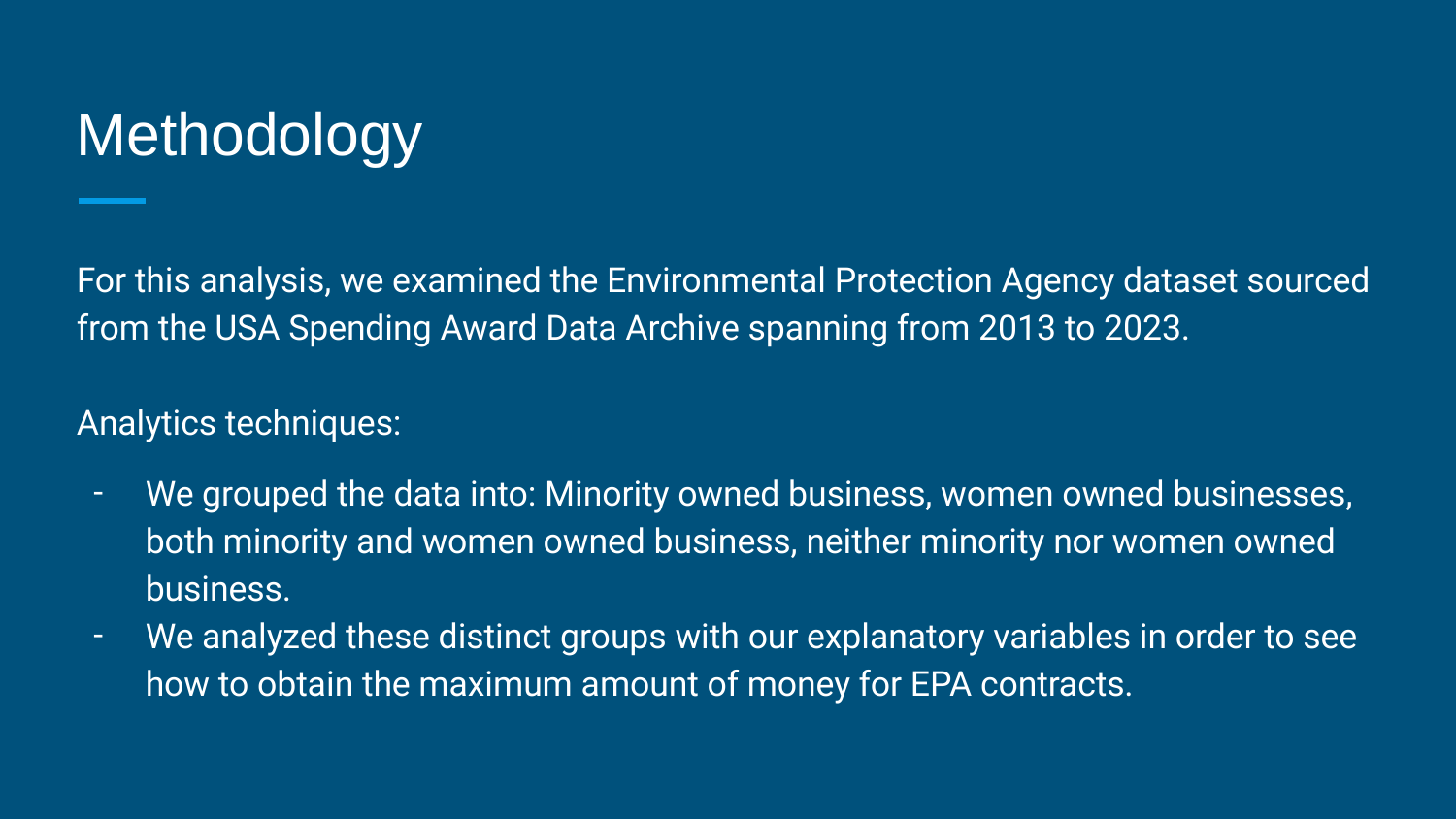

# Methodology
For this analysis, we examined the Environmental Protection Agency dataset sourced from the USA Spending Award Data Archive spanning from 2013 to 2023.

Analytics techniques:
We grouped the data into: Minority owned business, women owned businesses, both minority and women owned business, neither minority nor women owned business.
We analyzed these distinct groups with our explanatory variables in order to see how to obtain the maximum amount of money for EPA contracts.